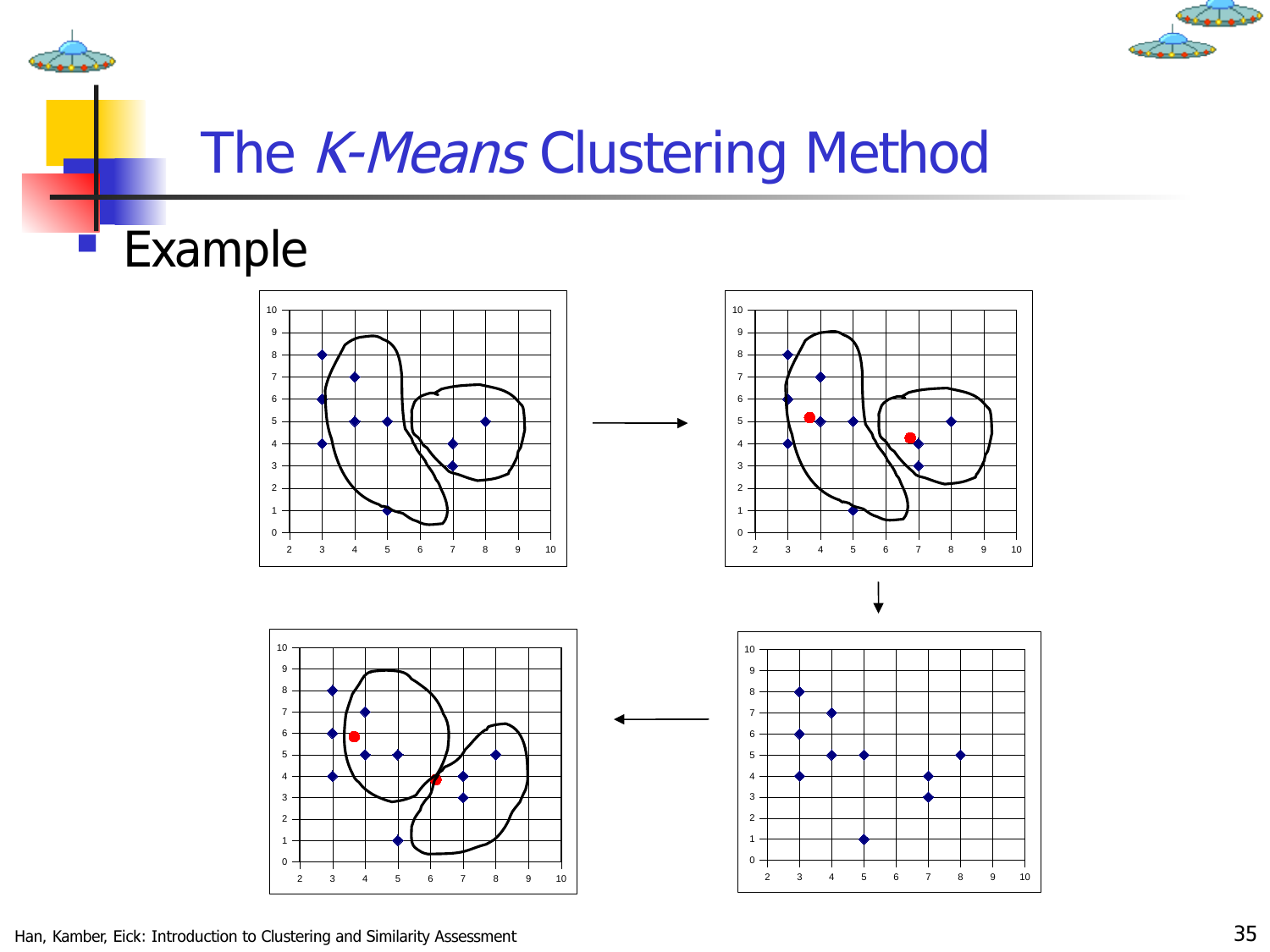

# The K-Means Clustering Method
Example

### Chart

| Category | y |
|---|---|

### Chart

| Category | y |
|---|---|

### Chart

| Category |  |
|---|---|

### Chart

| Category |  |
|---|---|

35